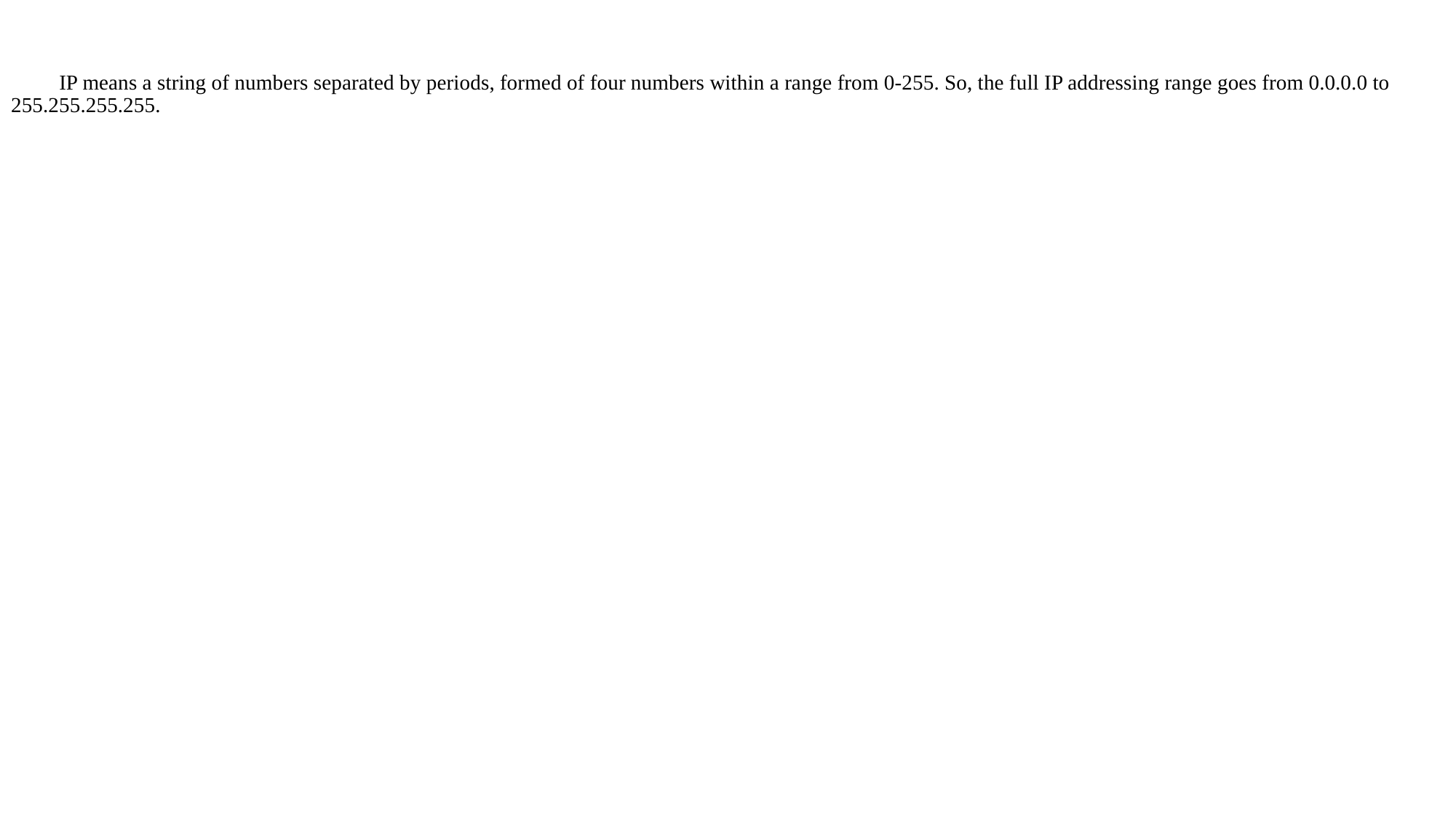

IP means a string of numbers separated by periods, formed of four numbers within a range from 0-255. So, the full IP addressing range goes from 0.0.0.0 to           255.255.255.255.